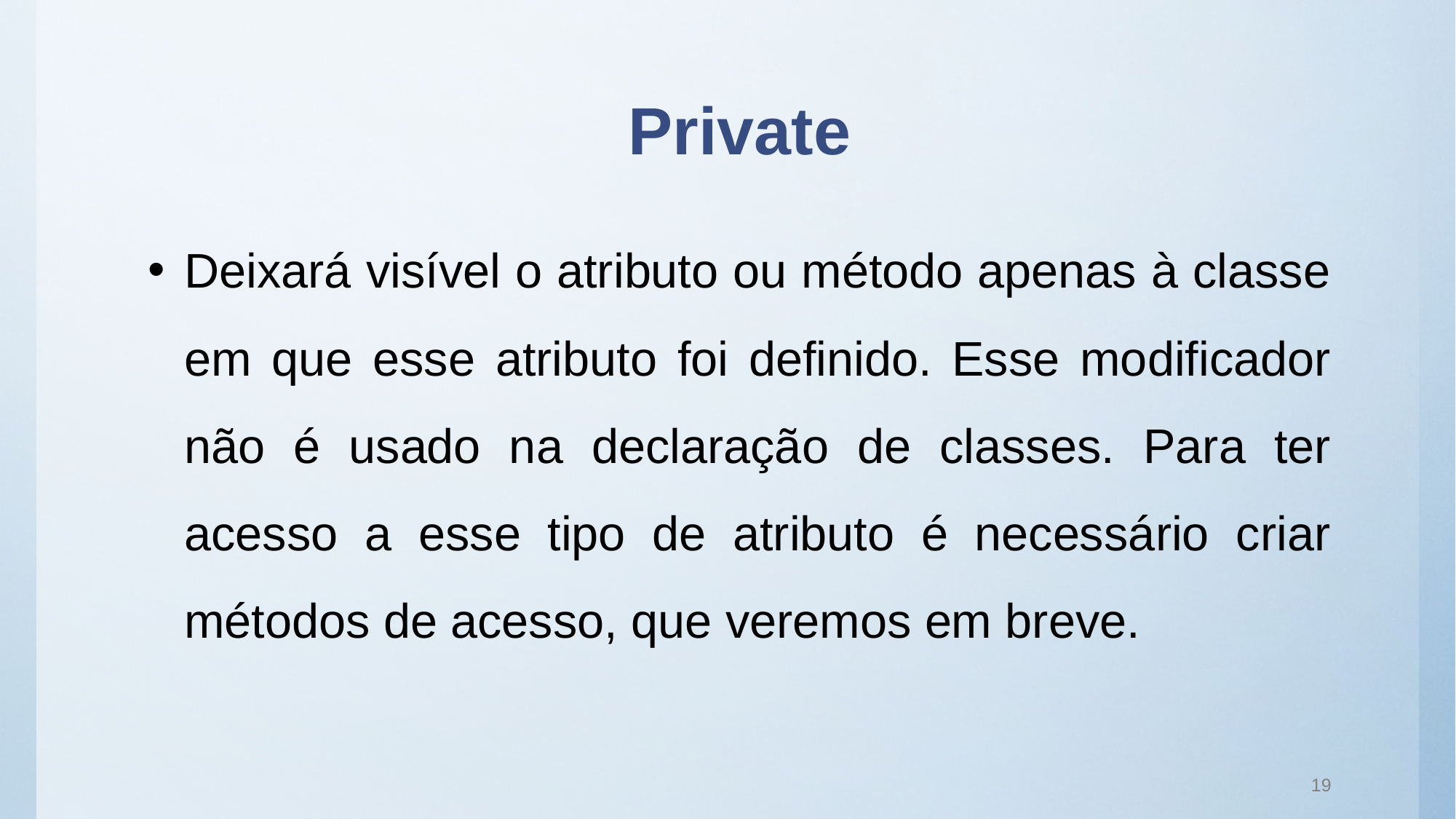

# Private
Deixará visível o atributo ou método apenas à classe em que esse atributo foi definido. Esse modificador não é usado na declaração de classes. Para ter acesso a esse tipo de atributo é necessário criar métodos de acesso, que veremos em breve.

19